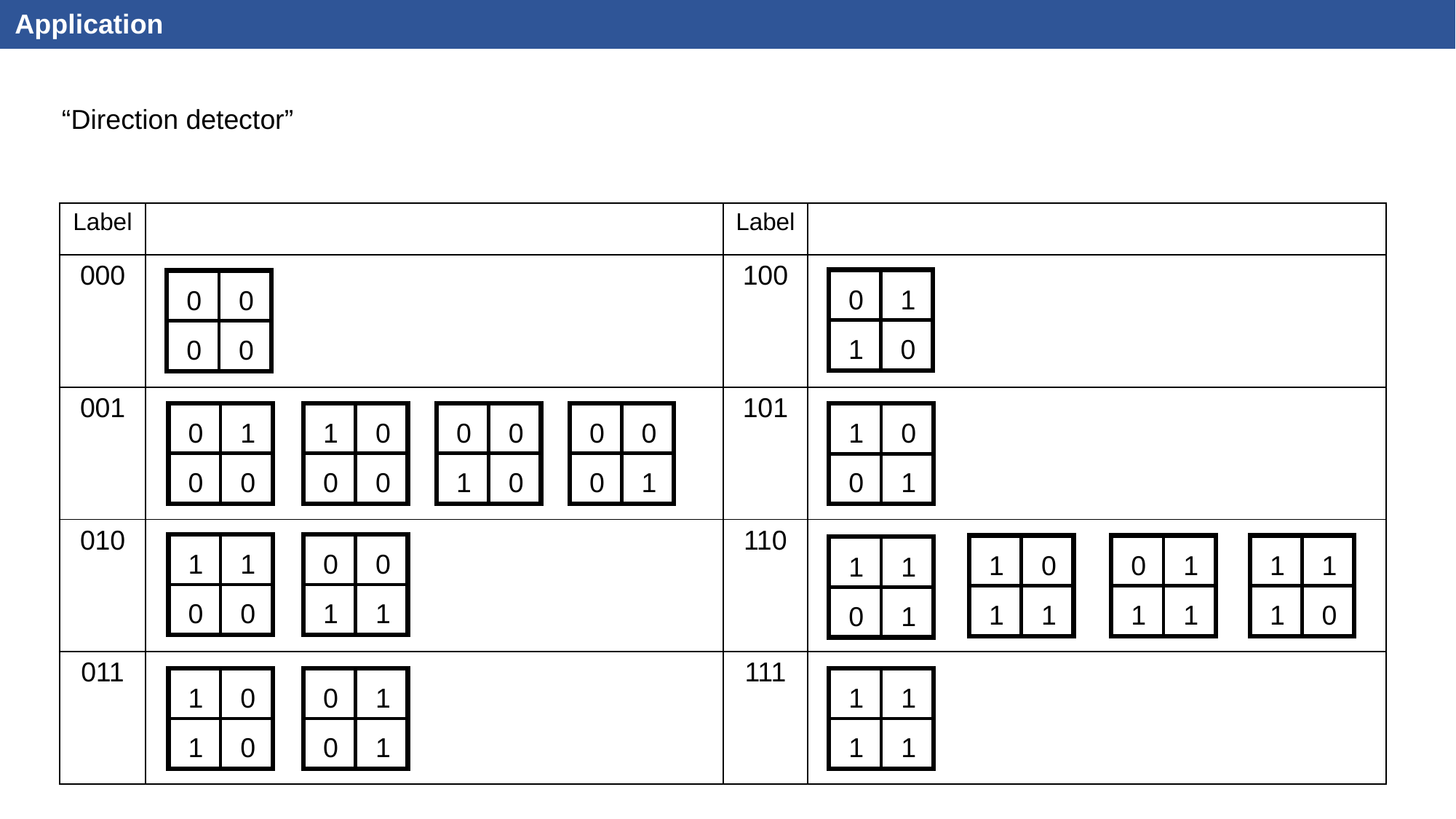

Application
“Direction detector”
| Label |  | Label |  |
| --- | --- | --- | --- |
| 000 |  | 100 |  |
| 001 |  | 101 |  |
| 010 |  | 110 |  |
| 011 |  | 111 |  |

0
1
1
0

0
0
0
0

0
1
1
0
0
0
0
0
0
0
0
0
1
0
0
1

1
0
0
1

1
1
0
0
0
0
1
1

1
0
0
1
1
1
1
1
1
1
1
1
1
0
0
1

1
1
1
1

1
0
0
1
1
0
0
1